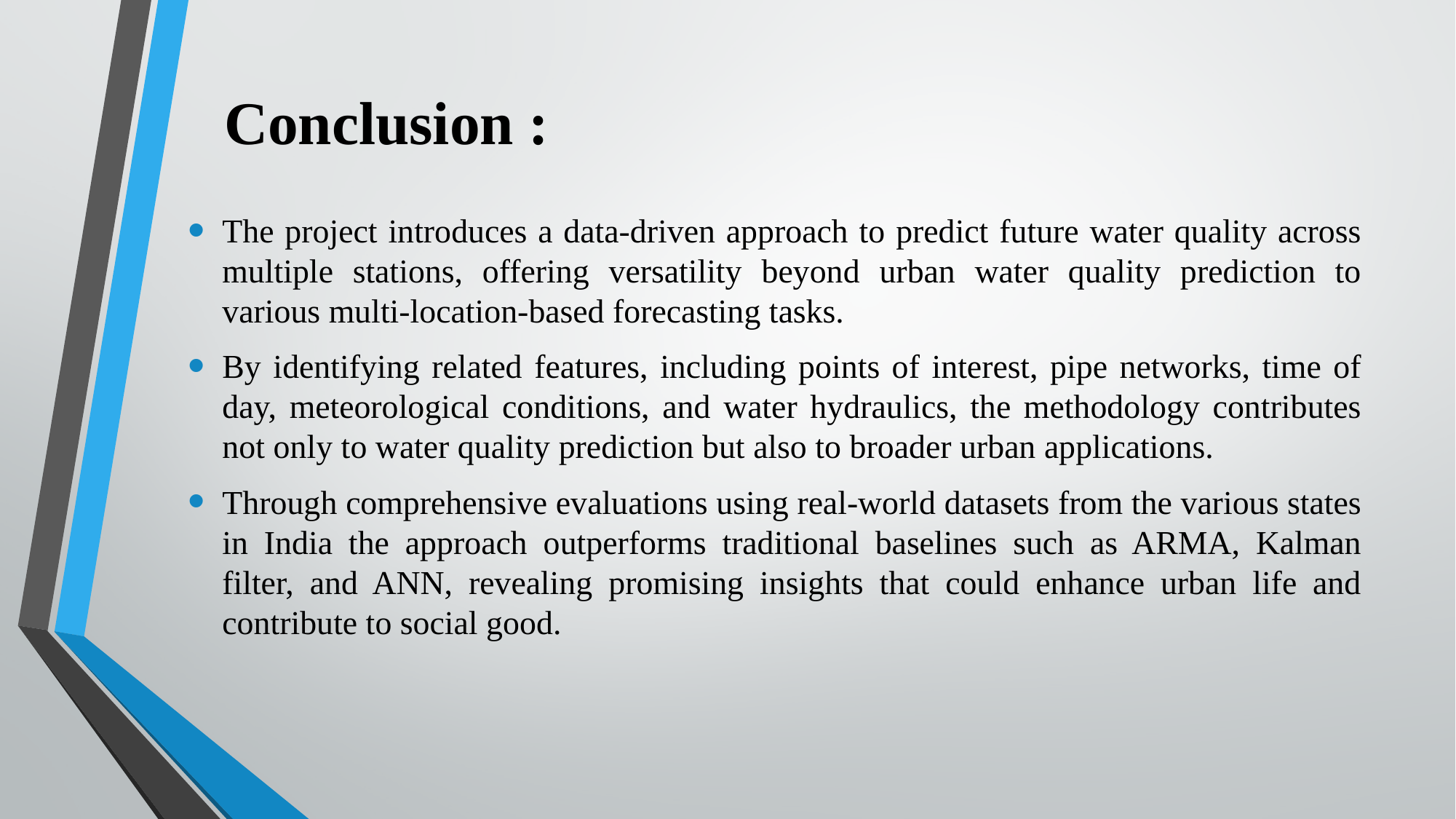

The project introduces a data-driven approach to predict future water quality across multiple stations, offering versatility beyond urban water quality prediction to various multi-location-based forecasting tasks.
By identifying related features, including points of interest, pipe networks, time of day, meteorological conditions, and water hydraulics, the methodology contributes not only to water quality prediction but also to broader urban applications.
Through comprehensive evaluations using real-world datasets from the various states in India the approach outperforms traditional baselines such as ARMA, Kalman filter, and ANN, revealing promising insights that could enhance urban life and contribute to social good.
# Conclusion :